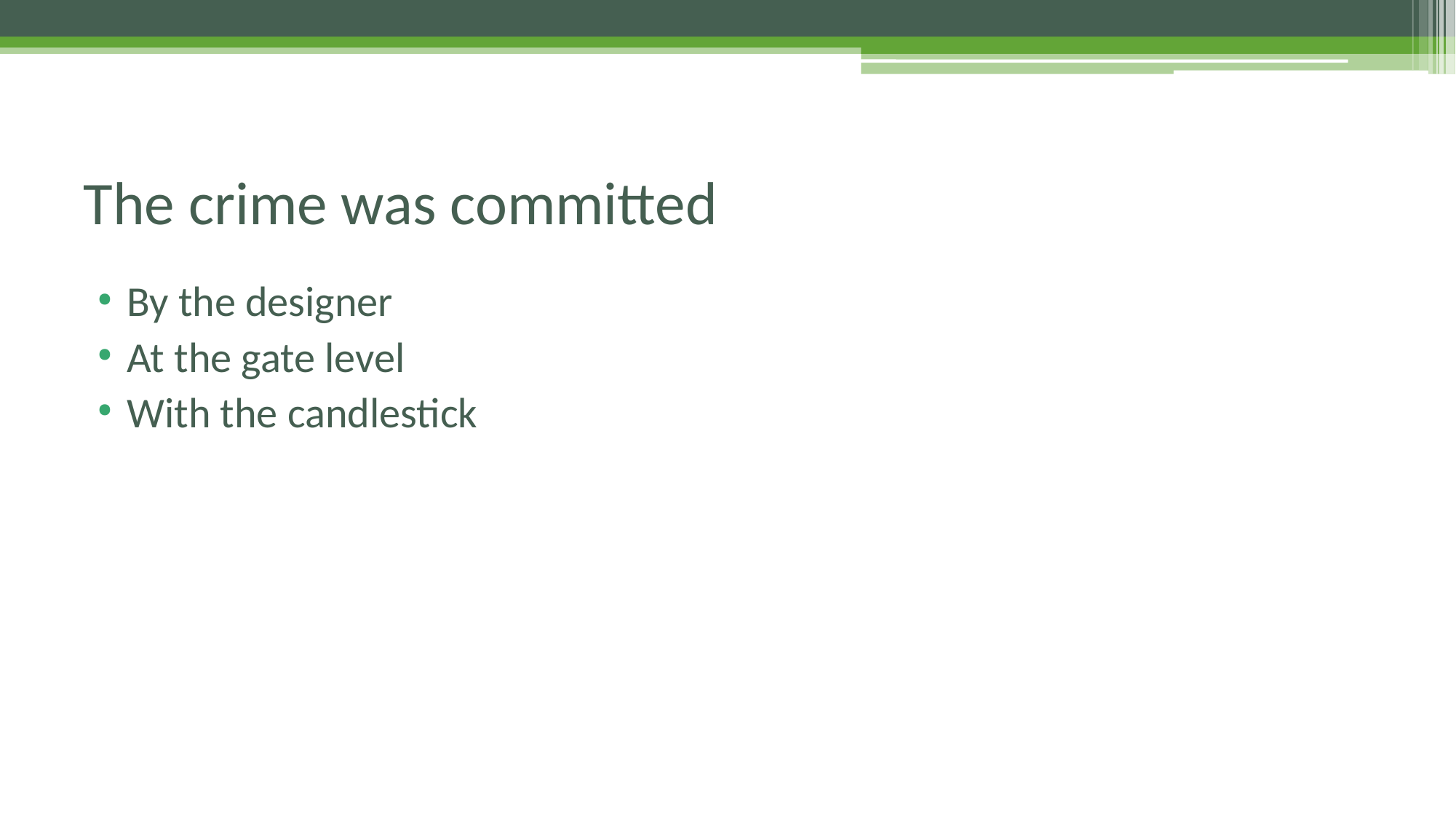

# The crime was committed
By the designer
At the gate level
With the candlestick